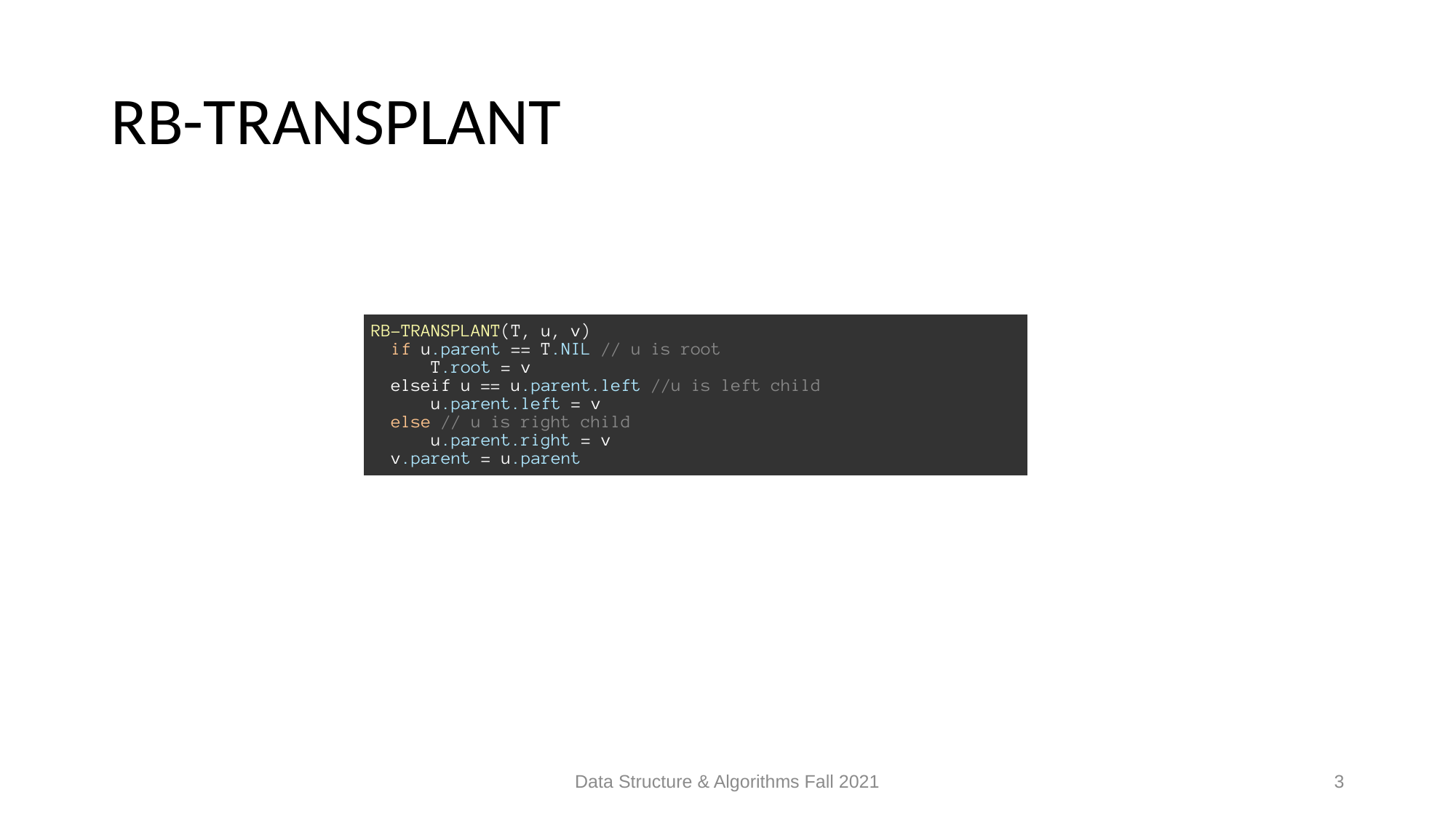

# RB-TRANSPLANT
| RB-TRANSPLANT(T, u, v)   if u.parent == T.NIL // u is root       T.root = v   elseif u == u.parent.left //u is left child       u.parent.left = v   else // u is right child       u.parent.right = v   v.parent = u.parent |
| --- |
Data Structure & Algorithms Fall 2021
3